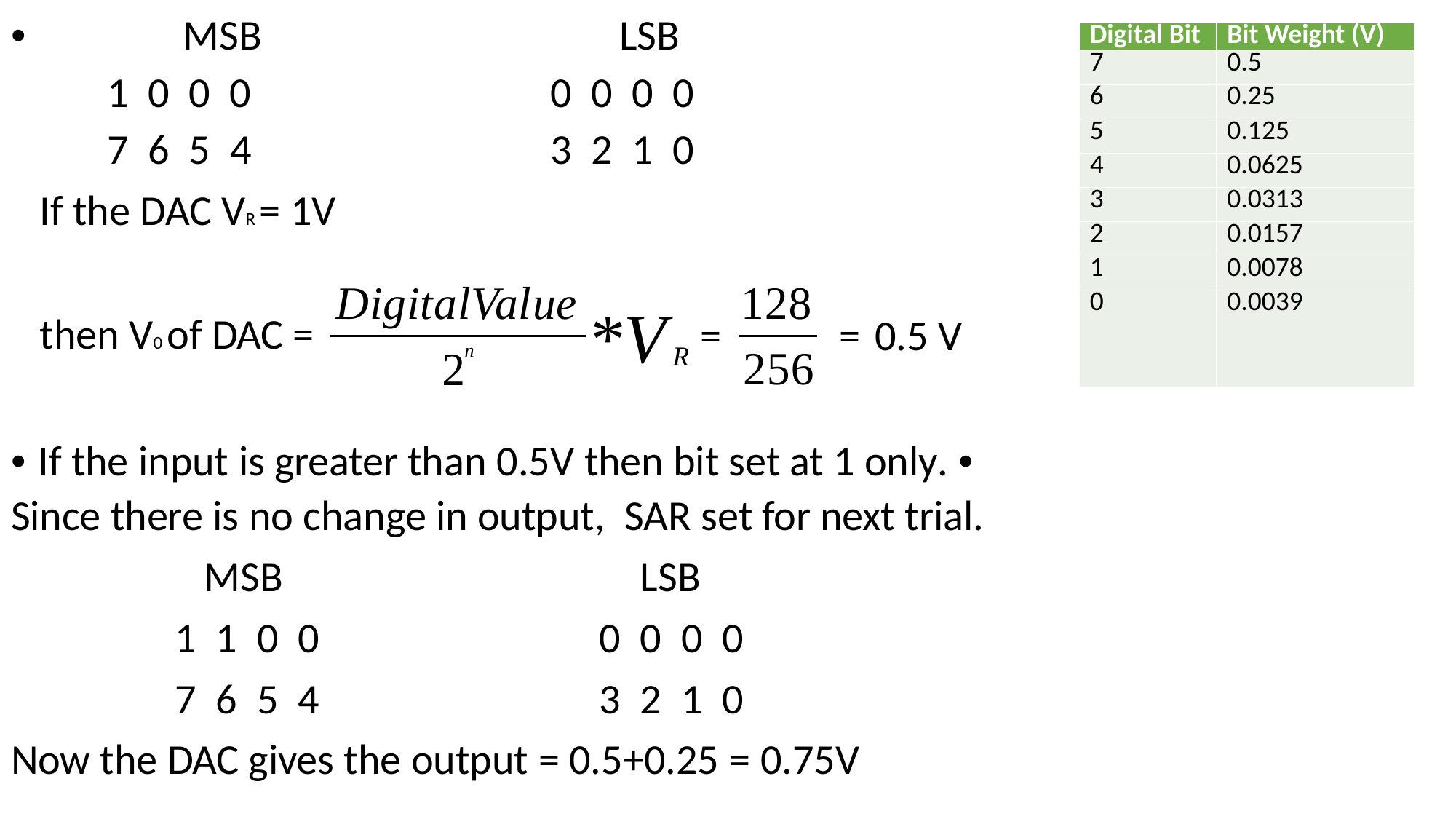

• MSB LSB
     1 0 0 0 0 0 0 0
          7 6 5 4 3 2 1 0
| Digital Bit | Bit Weight (V) |
| --- | --- |
| 7 | 0.5 |
| 6 | 0.25 |
| 5 | 0.125 |
| 4 | 0.0625 |
| 3 | 0.0313 |
| 2 | 0.0157 |
| 1 | 0.0078 |
| 0 | 0.0039 |
If the DAC VR = 1V
DigitalValue
128
*V
then V0 of DAC =
=
 0.5 V
=

n
R
256
2
• If the input is greater than 0.5V then bit set at 1 only. •
Since there is no change in output,  SAR set for next trial.
MSB LSB
1 1 0 0 0 0 0 0
7 6 5 4 3 2 1 0
Now the DAC gives the output = 0.5+0.25 = 0.75V